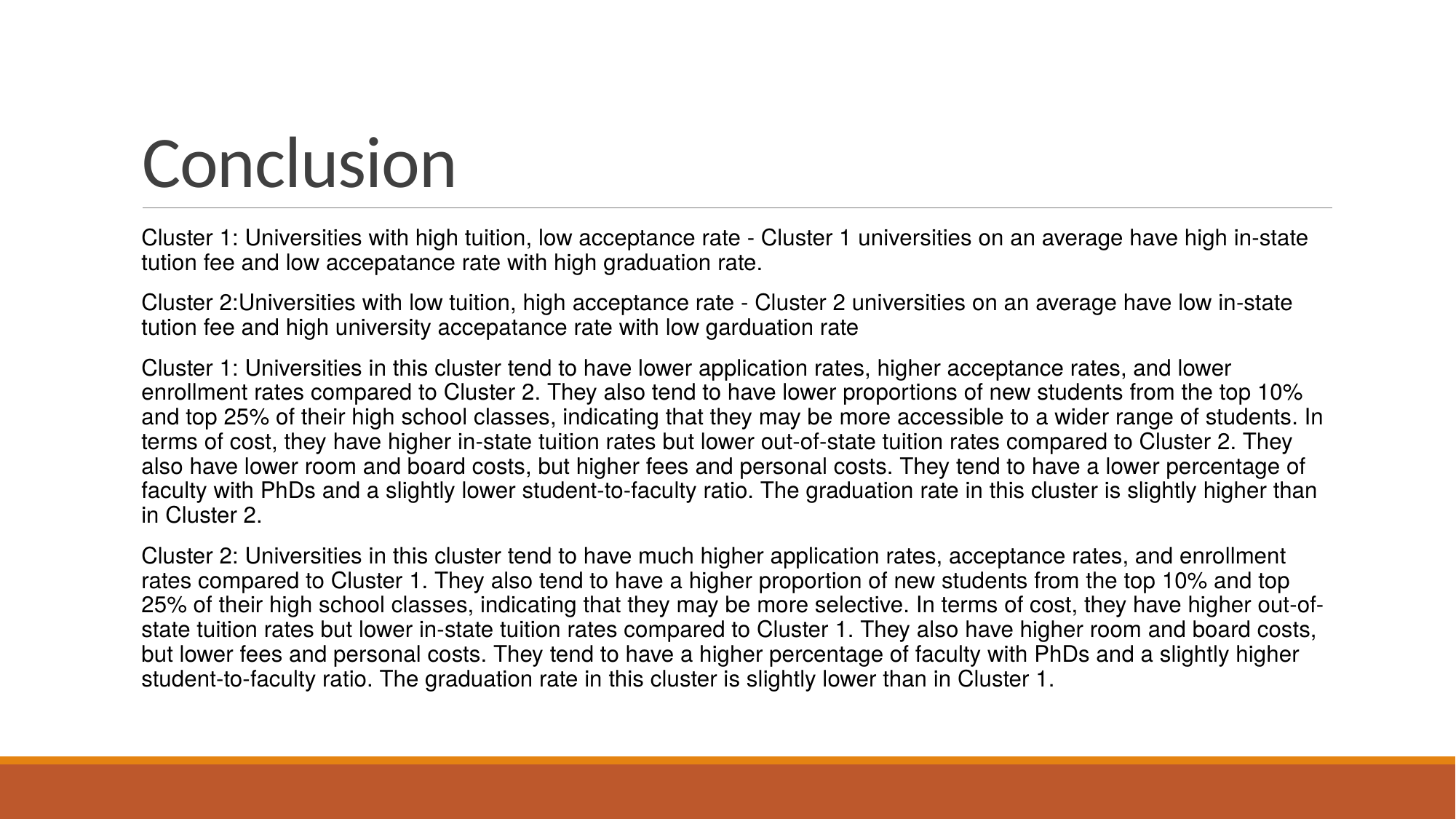

# Conclusion
Cluster 1: Universities with high tuition, low acceptance rate - Cluster 1 universities on an average have high in-state tution fee and low accepatance rate with high graduation rate.
Cluster 2:Universities with low tuition, high acceptance rate - Cluster 2 universities on an average have low in-state tution fee and high university accepatance rate with low garduation rate
Cluster 1: Universities in this cluster tend to have lower application rates, higher acceptance rates, and lower enrollment rates compared to Cluster 2. They also tend to have lower proportions of new students from the top 10% and top 25% of their high school classes, indicating that they may be more accessible to a wider range of students. In terms of cost, they have higher in-state tuition rates but lower out-of-state tuition rates compared to Cluster 2. They also have lower room and board costs, but higher fees and personal costs. They tend to have a lower percentage of faculty with PhDs and a slightly lower student-to-faculty ratio. The graduation rate in this cluster is slightly higher than in Cluster 2.
Cluster 2: Universities in this cluster tend to have much higher application rates, acceptance rates, and enrollment rates compared to Cluster 1. They also tend to have a higher proportion of new students from the top 10% and top 25% of their high school classes, indicating that they may be more selective. In terms of cost, they have higher out-of-state tuition rates but lower in-state tuition rates compared to Cluster 1. They also have higher room and board costs, but lower fees and personal costs. They tend to have a higher percentage of faculty with PhDs and a slightly higher student-to-faculty ratio. The graduation rate in this cluster is slightly lower than in Cluster 1.